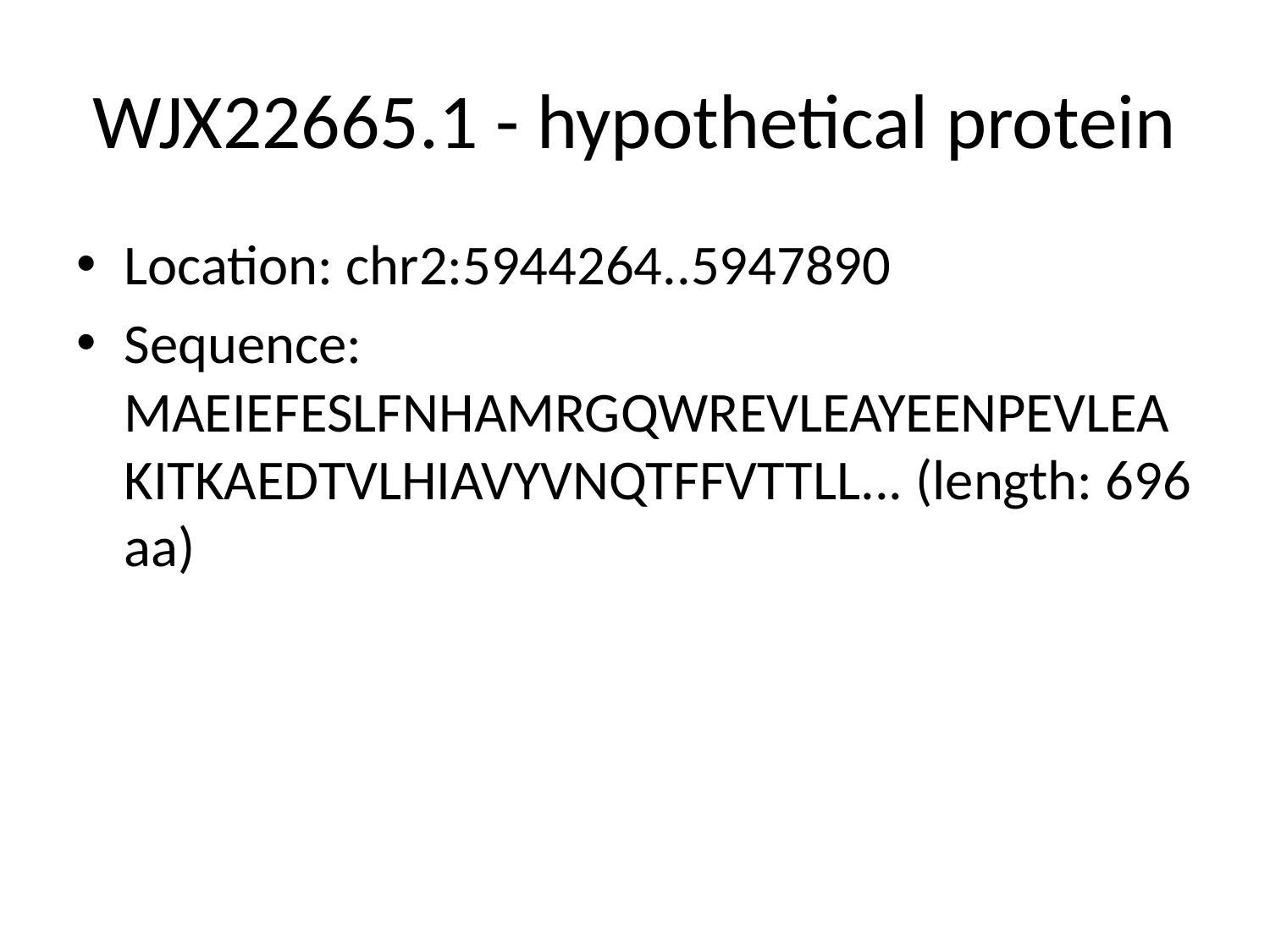

# WJX22665.1 - hypothetical protein
Location: chr2:5944264..5947890
Sequence: MAEIEFESLFNHAMRGQWREVLEAYEENPEVLEAKITKAEDTVLHIAVYVNQTFFVTTLL... (length: 696 aa)